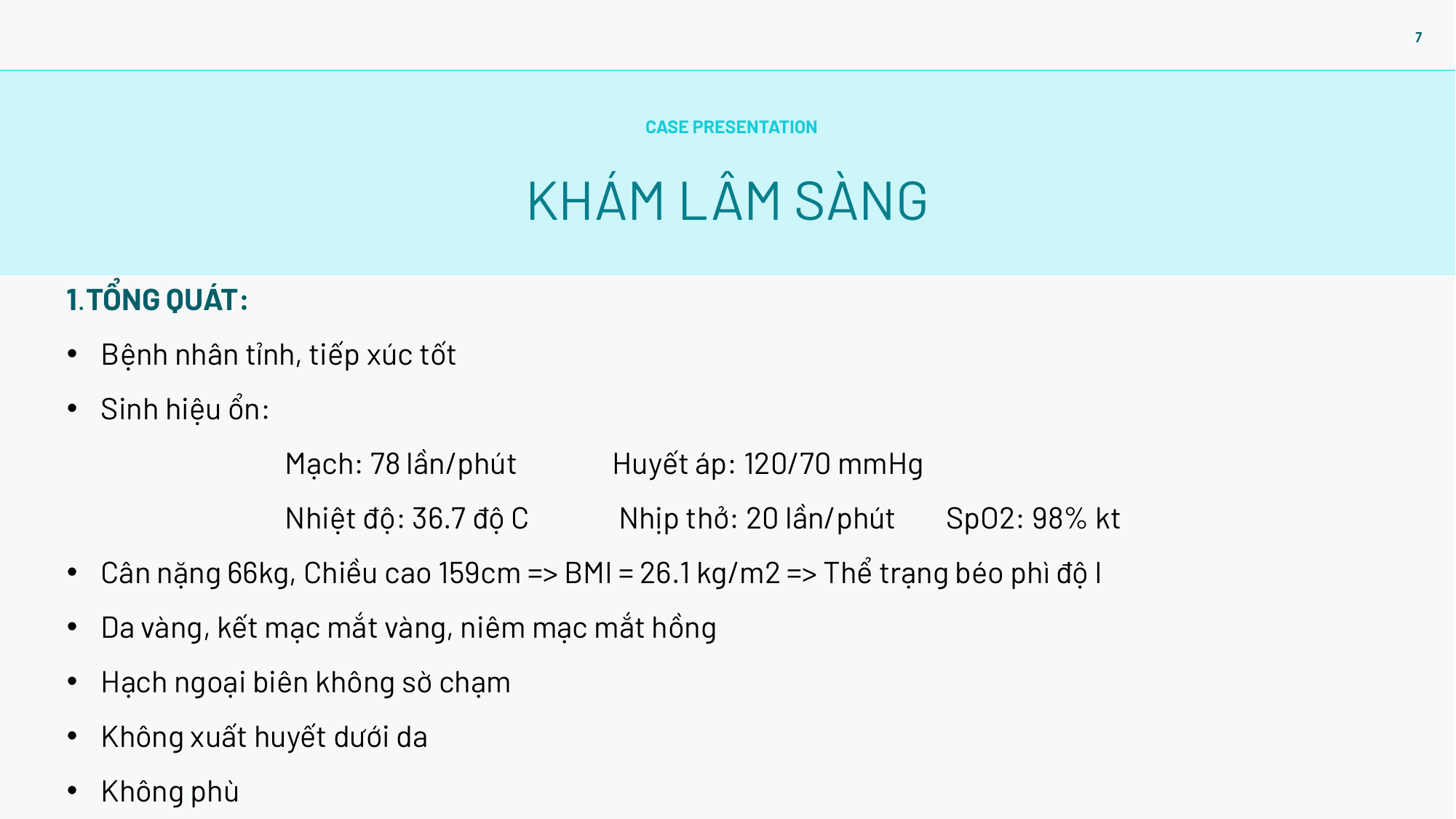

CASE PRESENTATION
KHÁM LÂM SÀNG
1.TỔNG QUÁT:
Bệnh nhân tỉnh, tiếp xúc tốt
Sinh hiệu ổn:
		Mạch: 78 lần/phút      	Huyết áp: 120/70 mmHg
		Nhiệt độ: 36.7 độ C      	 Nhịp thở: 20 lần/phút	 SpO2: 98% kt
Cân nặng 66kg, Chiều cao 159cm => BMI = 26.1 kg/m2 => Thể trạng béo phì độ I
Da vàng, kết mạc mắt vàng, niêm mạc mắt hồng
Hạch ngoại biên không sờ chạm
Không xuất huyết dưới da
Không phù